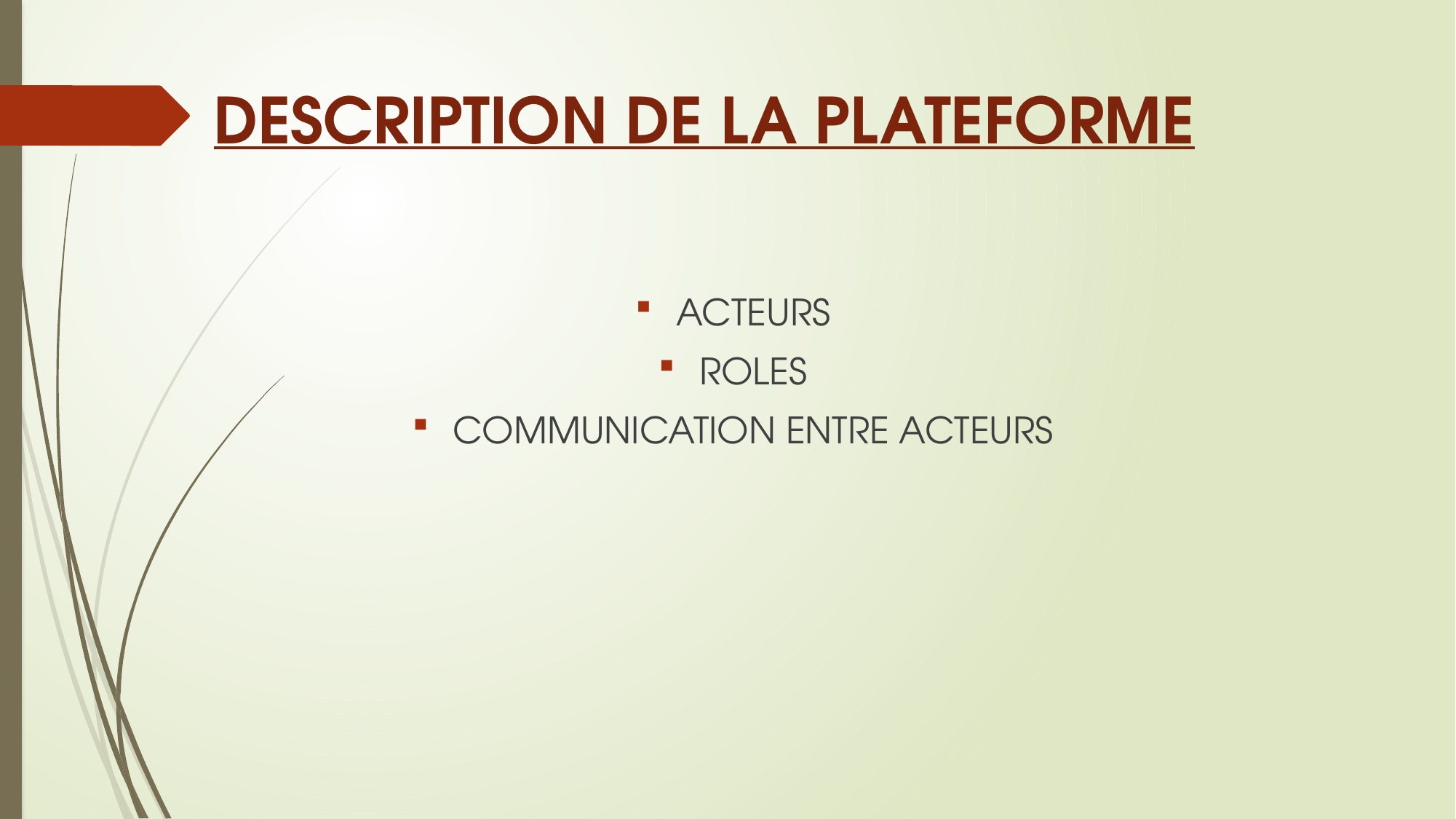

# DESCRIPTION DE LA PLATEFORME

ACTEURS
ROLES
COMMUNICATION ENTRE ACTEURS